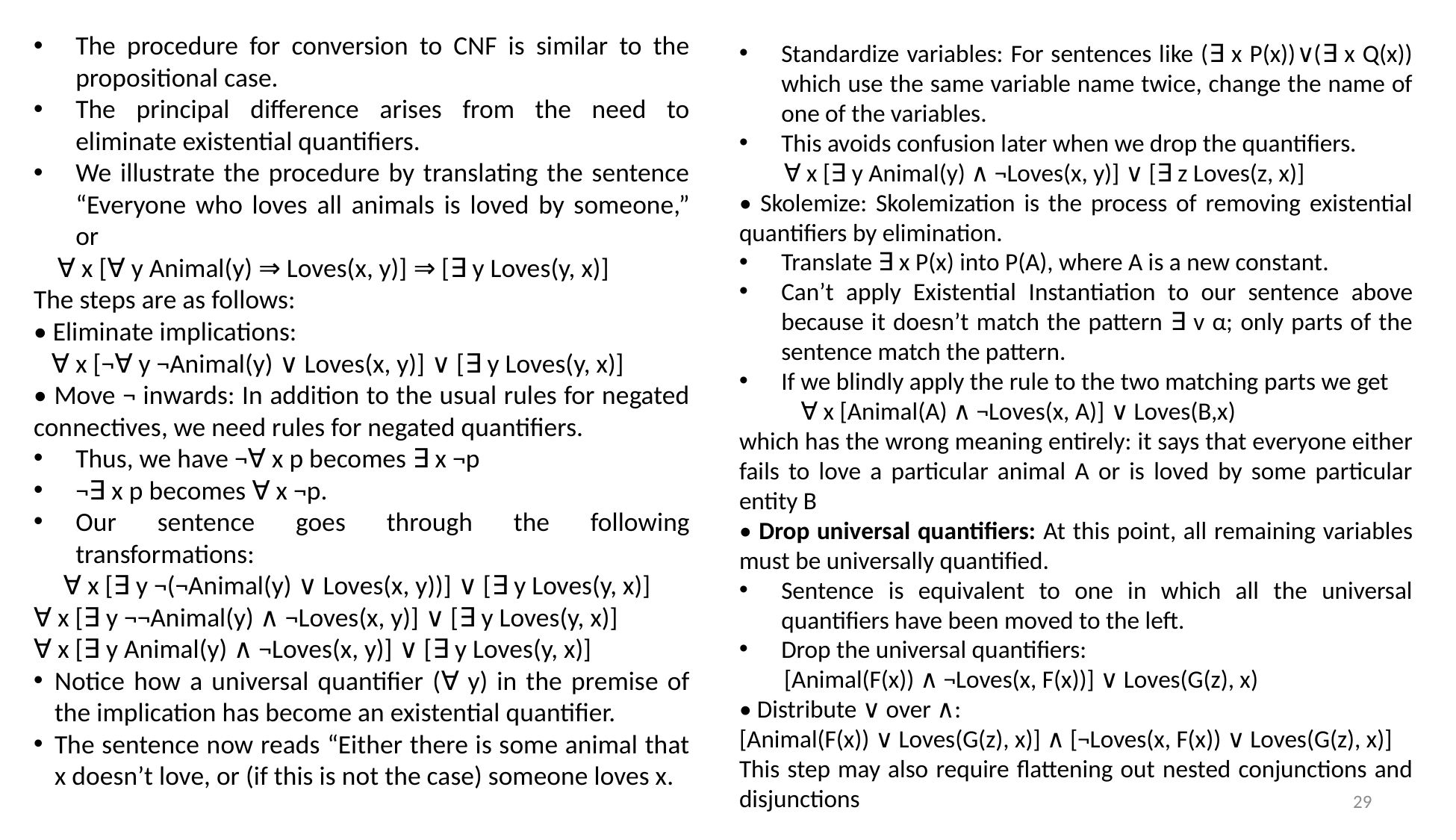

The procedure for conversion to CNF is similar to the propositional case.
The principal difference arises from the need to eliminate existential quantifiers.
We illustrate the procedure by translating the sentence “Everyone who loves all animals is loved by someone,” or
    ∀ x [∀ y Animal(y) ⇒ Loves(x, y)] ⇒ [∃ y Loves(y, x)]
The steps are as follows:
• Eliminate implications:
   ∀ x [¬∀ y ¬Animal(y) ∨ Loves(x, y)] ∨ [∃ y Loves(y, x)]
• Move ¬ inwards: In addition to the usual rules for negated connectives, we need rules for negated quantifiers.
Thus, we have ¬∀ x p becomes ∃ x ¬p
¬∃ x p becomes ∀ x ¬p.
Our sentence goes through the following transformations:
     ∀ x [∃ y ¬(¬Animal(y) ∨ Loves(x, y))] ∨ [∃ y Loves(y, x)]
∀ x [∃ y ¬¬Animal(y) ∧ ¬Loves(x, y)] ∨ [∃ y Loves(y, x)]
∀ x [∃ y Animal(y) ∧ ¬Loves(x, y)] ∨ [∃ y Loves(y, x)]
Notice how a universal quantifier (∀ y) in the premise of the implication has become an existential quantifier.
The sentence now reads “Either there is some animal that x doesn’t love, or (if this is not the case) someone loves x.
Standardize variables: For sentences like (∃ x P(x))∨(∃ x Q(x)) which use the same variable name twice, change the name of one of the variables.
This avoids confusion later when we drop the quantifiers.
        ∀ x [∃ y Animal(y) ∧ ¬Loves(x, y)] ∨ [∃ z Loves(z, x)]
• Skolemize: Skolemization is the process of removing existential quantifiers by elimination.
Translate ∃ x P(x) into P(A), where A is a new constant.
Can’t apply Existential Instantiation to our sentence above because it doesn’t match the pattern ∃ v α; only parts of the sentence match the pattern.
If we blindly apply the rule to the two matching parts we get
           ∀ x [Animal(A) ∧ ¬Loves(x, A)] ∨ Loves(B,x)
which has the wrong meaning entirely: it says that everyone either fails to love a particular animal A or is loved by some particular entity B
• Drop universal quantifiers: At this point, all remaining variables must be universally quantified.
Sentence is equivalent to one in which all the universal quantifiers have been moved to the left.
Drop the universal quantifiers:
        [Animal(F(x)) ∧ ¬Loves(x, F(x))] ∨ Loves(G(z), x)
• Distribute ∨ over ∧:
[Animal(F(x)) ∨ Loves(G(z), x)] ∧ [¬Loves(x, F(x)) ∨ Loves(G(z), x)]
This step may also require flattening out nested conjunctions and disjunctions

29